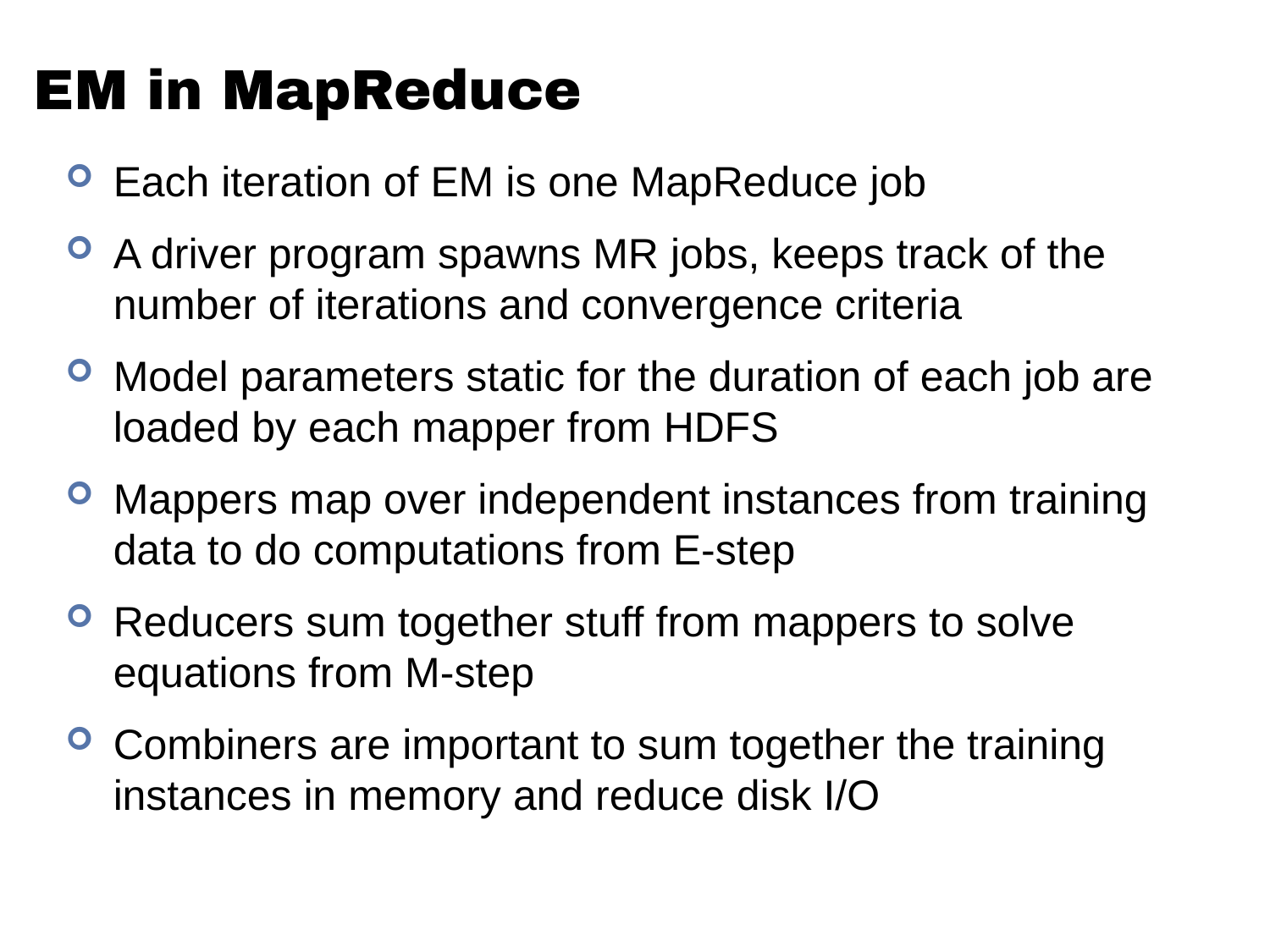

# EM in MapReduce
Each iteration of EM is one MapReduce job
A driver program spawns MR jobs, keeps track of the number of iterations and convergence criteria
Model parameters static for the duration of each job are loaded by each mapper from HDFS
Mappers map over independent instances from training data to do computations from E-step
Reducers sum together stuff from mappers to solve equations from M-step
Combiners are important to sum together the training instances in memory and reduce disk I/O